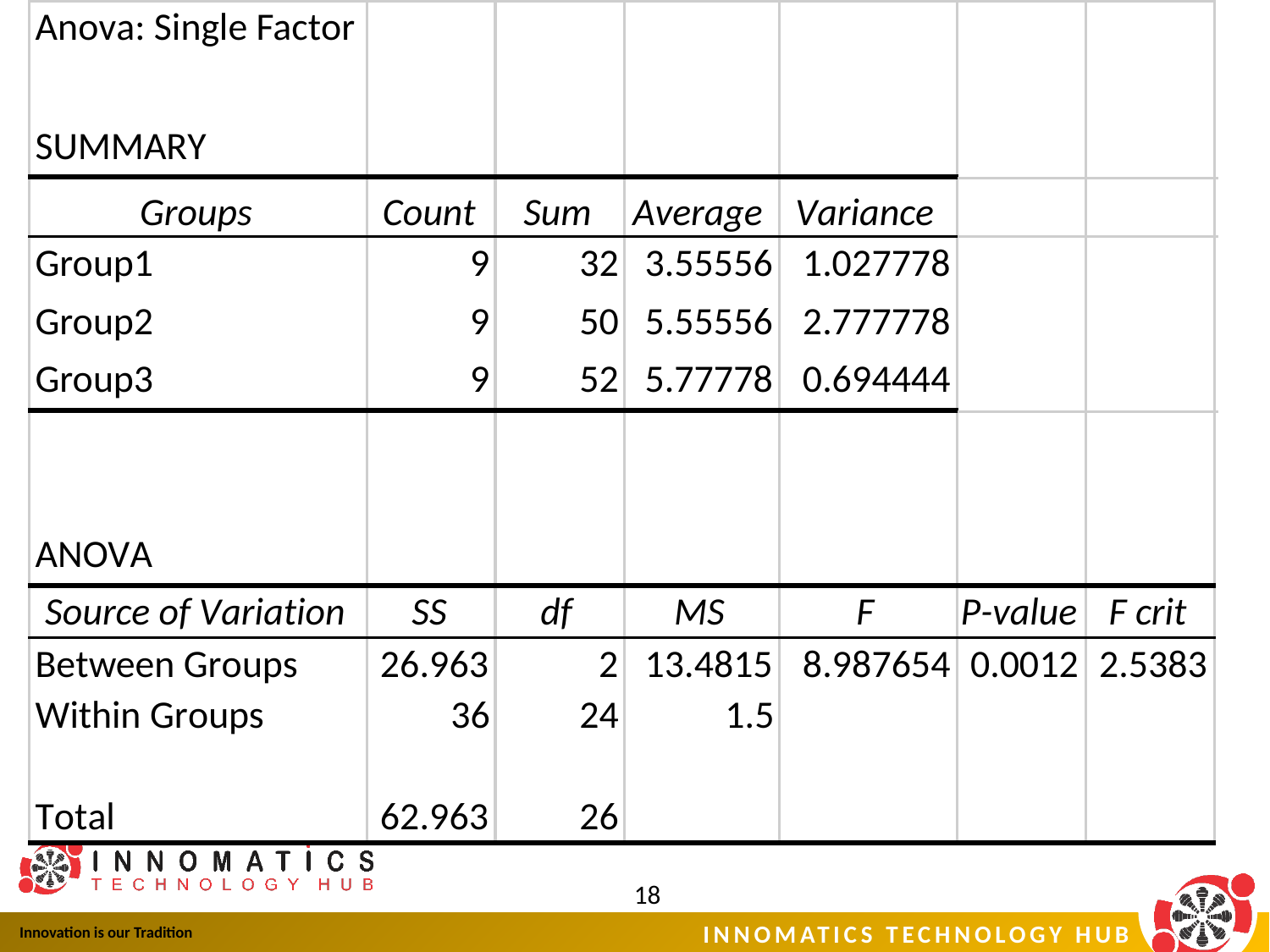

Anova: Single Factor

SUMMARY

Groups

Count

Sum

Average

Variance

Group1
9
32
3.55556
1.027778

Group2
9
50
5.55556
2.777778

Group3
9
52
5.77778
0.694444

ANOVA

Source of Variation
SS
df
MS
F
P-value
F crit

Between Groups
26.963
2
13.4815
8.987654
0.0012
2.5383

Within Groups
36
24
1.5

Total
62.963
26